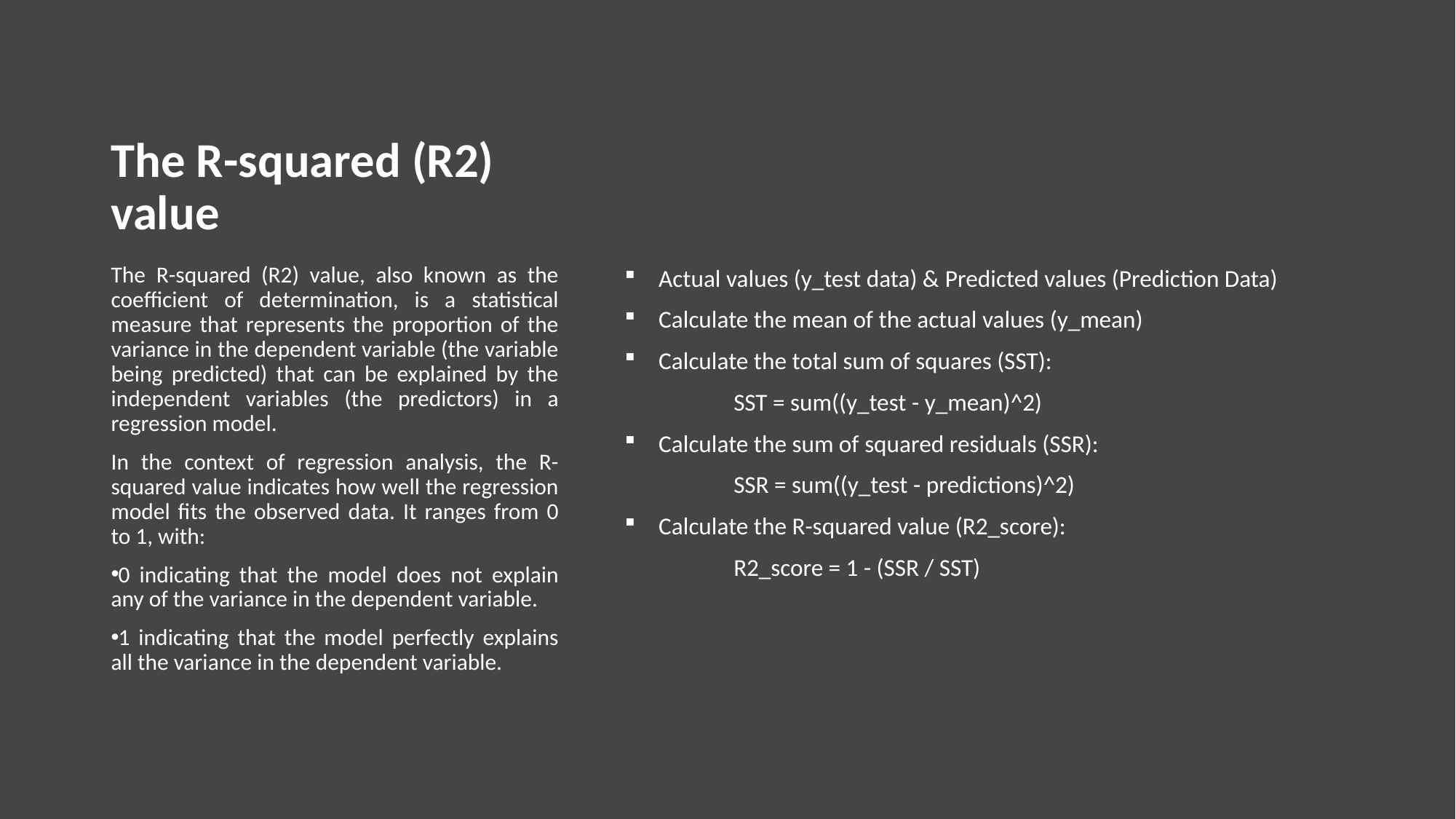

# The R-squared (R2) value

Actual values (y_test data) & Predicted values (Prediction Data)
Calculate the mean of the actual values (y_mean)
Calculate the total sum of squares (SST):
	SST = sum((y_test - y_mean)^2)
Calculate the sum of squared residuals (SSR):
	SSR = sum((y_test - predictions)^2)
Calculate the R-squared value (R2_score):
	R2_score = 1 - (SSR / SST)
The R-squared (R2) value, also known as the coefficient of determination, is a statistical measure that represents the proportion of the variance in the dependent variable (the variable being predicted) that can be explained by the independent variables (the predictors) in a regression model.
In the context of regression analysis, the R-squared value indicates how well the regression model fits the observed data. It ranges from 0 to 1, with:
0 indicating that the model does not explain any of the variance in the dependent variable.
1 indicating that the model perfectly explains all the variance in the dependent variable.